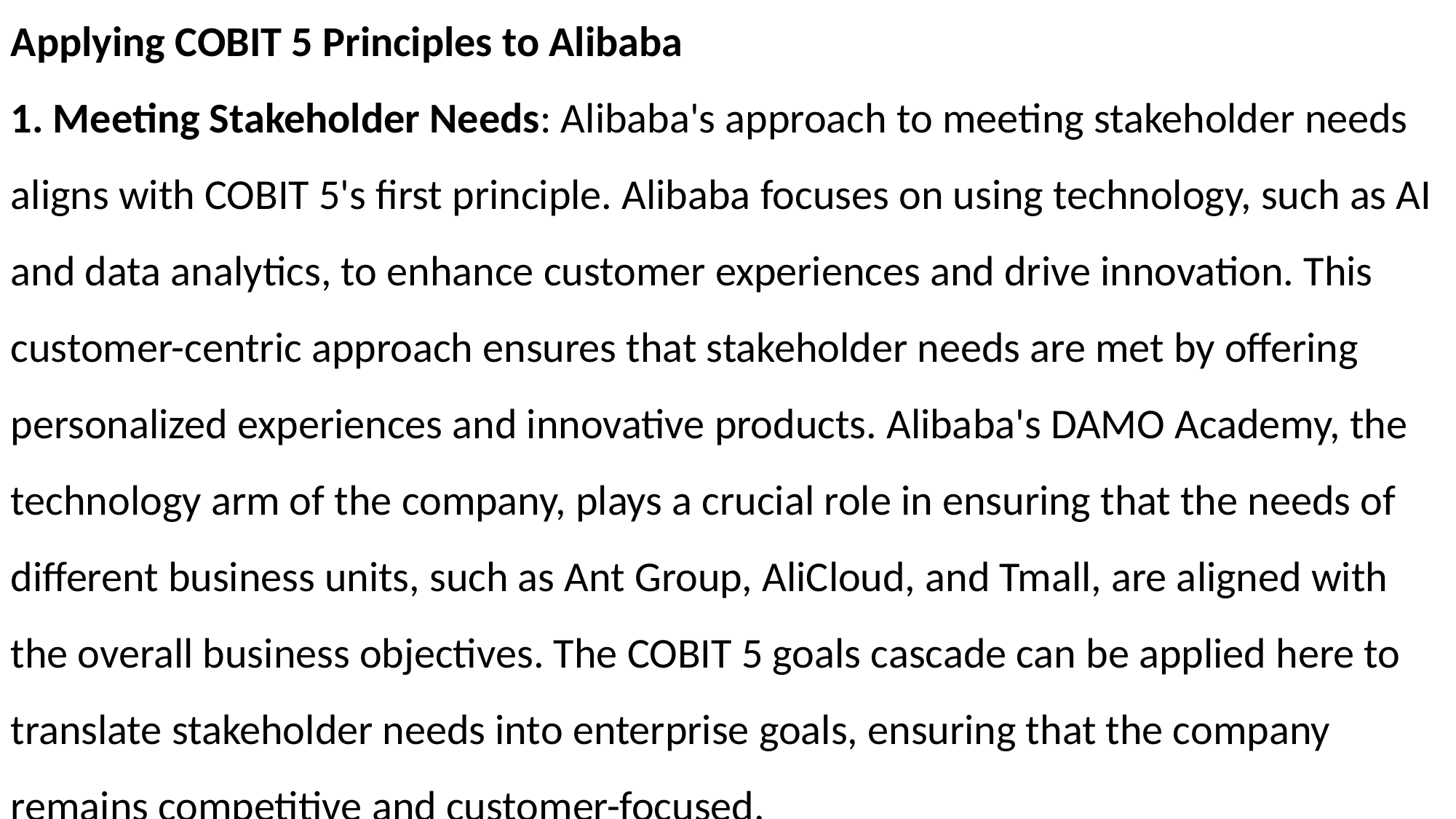

Applying COBIT 5 Principles to Alibaba
 Meeting Stakeholder Needs: Alibaba's approach to meeting stakeholder needs aligns with COBIT 5's first principle. Alibaba focuses on using technology, such as AI and data analytics, to enhance customer experiences and drive innovation. This customer-centric approach ensures that stakeholder needs are met by offering personalized experiences and innovative products. Alibaba's DAMO Academy, the technology arm of the company, plays a crucial role in ensuring that the needs of different business units, such as Ant Group, AliCloud, and Tmall, are aligned with the overall business objectives. The COBIT 5 goals cascade can be applied here to translate stakeholder needs into enterprise goals, ensuring that the company remains competitive and customer-focused.